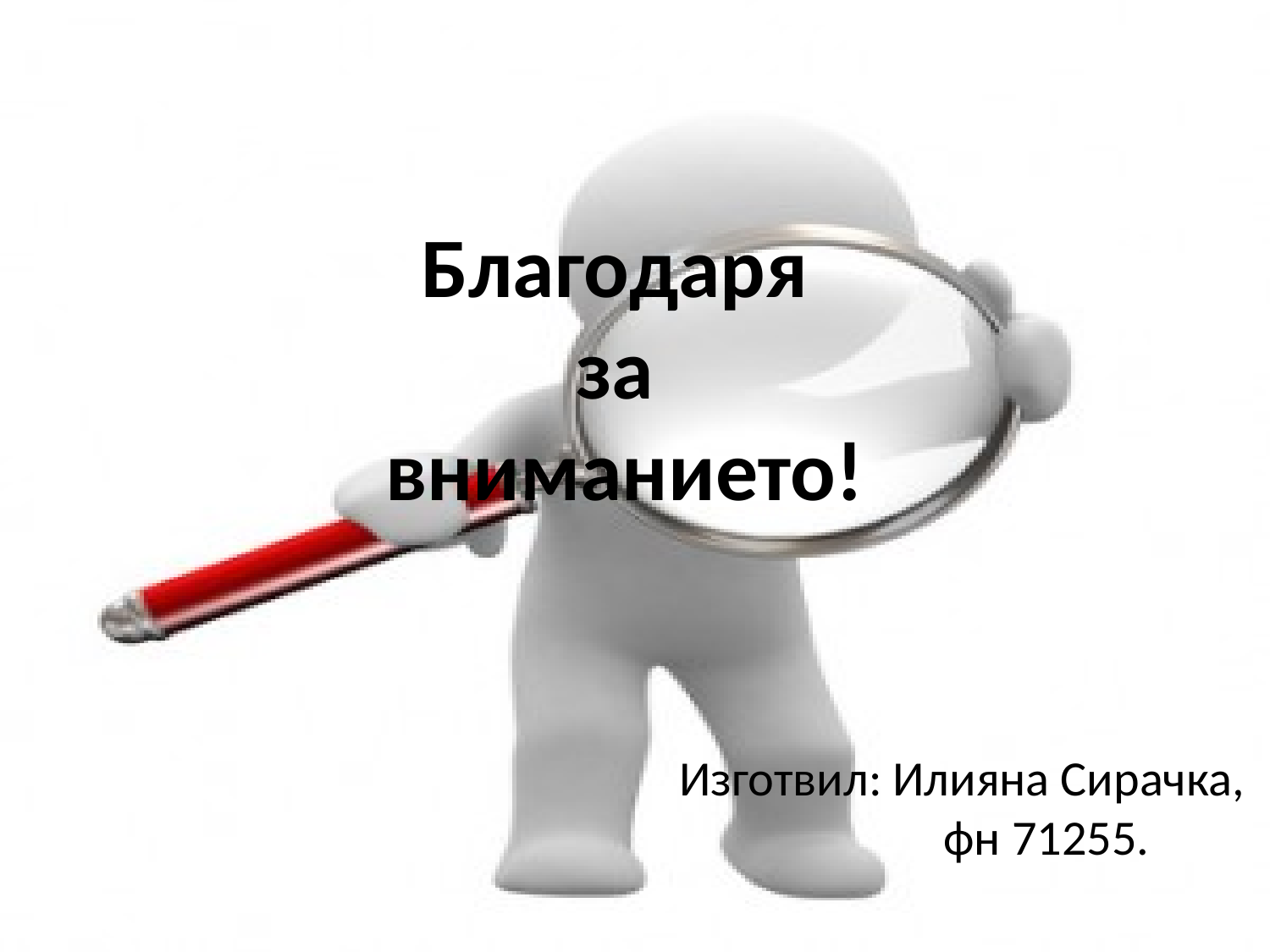

Благодаря
за
вниманието!
Изготвил: Илияна Сирачка, 	        фн 71255.